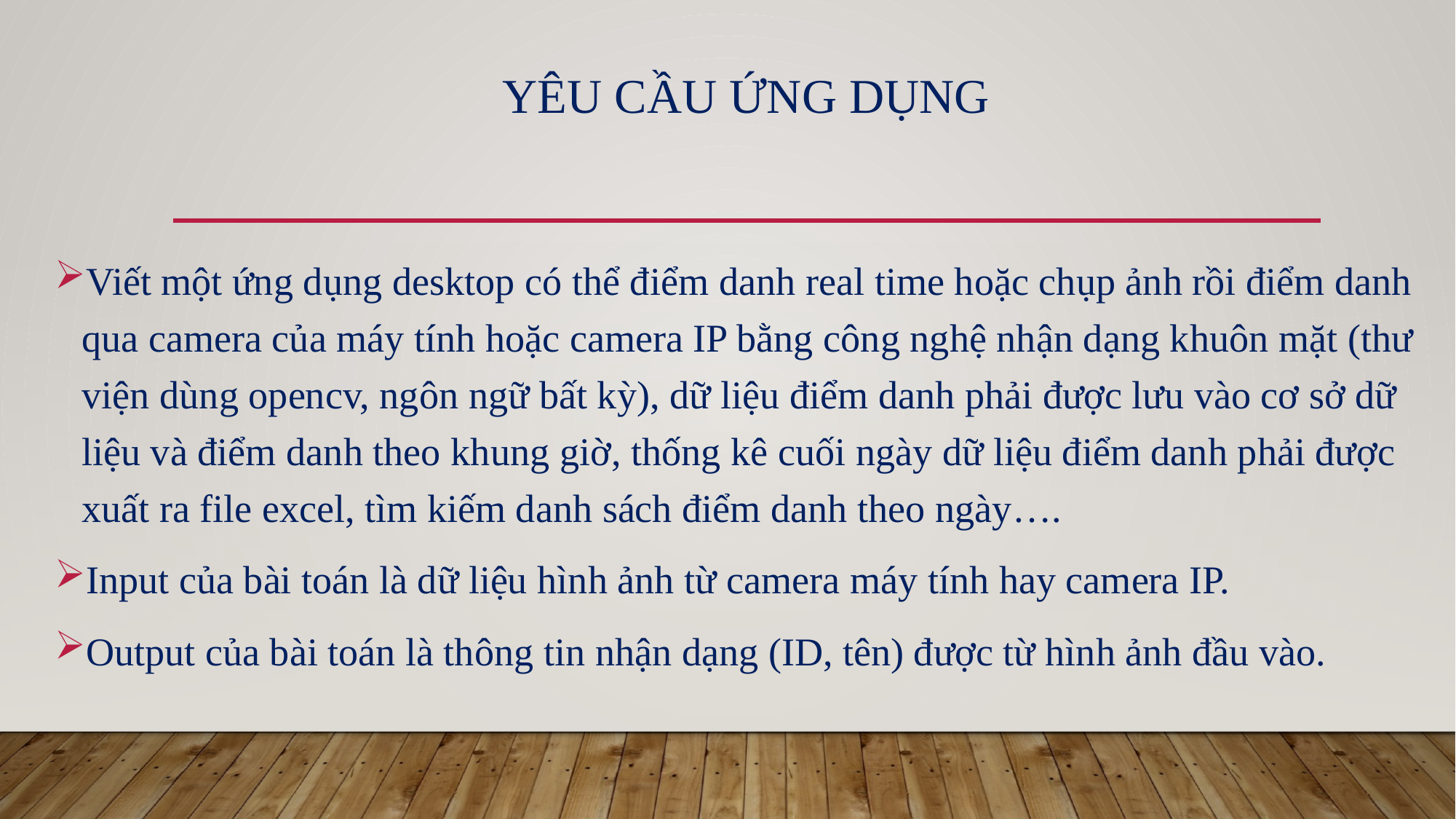

# Yêu Cầu ứng dụng
Viết một ứng dụng desktop có thể điểm danh real time hoặc chụp ảnh rồi điểm danh qua camera của máy tính hoặc camera IP bằng công nghệ nhận dạng khuôn mặt (thư viện dùng opencv, ngôn ngữ bất kỳ), dữ liệu điểm danh phải được lưu vào cơ sở dữ liệu và điểm danh theo khung giờ, thống kê cuối ngày dữ liệu điểm danh phải được xuất ra file excel, tìm kiếm danh sách điểm danh theo ngày….
Input của bài toán là dữ liệu hình ảnh từ camera máy tính hay camera IP.
Output của bài toán là thông tin nhận dạng (ID, tên) được từ hình ảnh đầu vào.